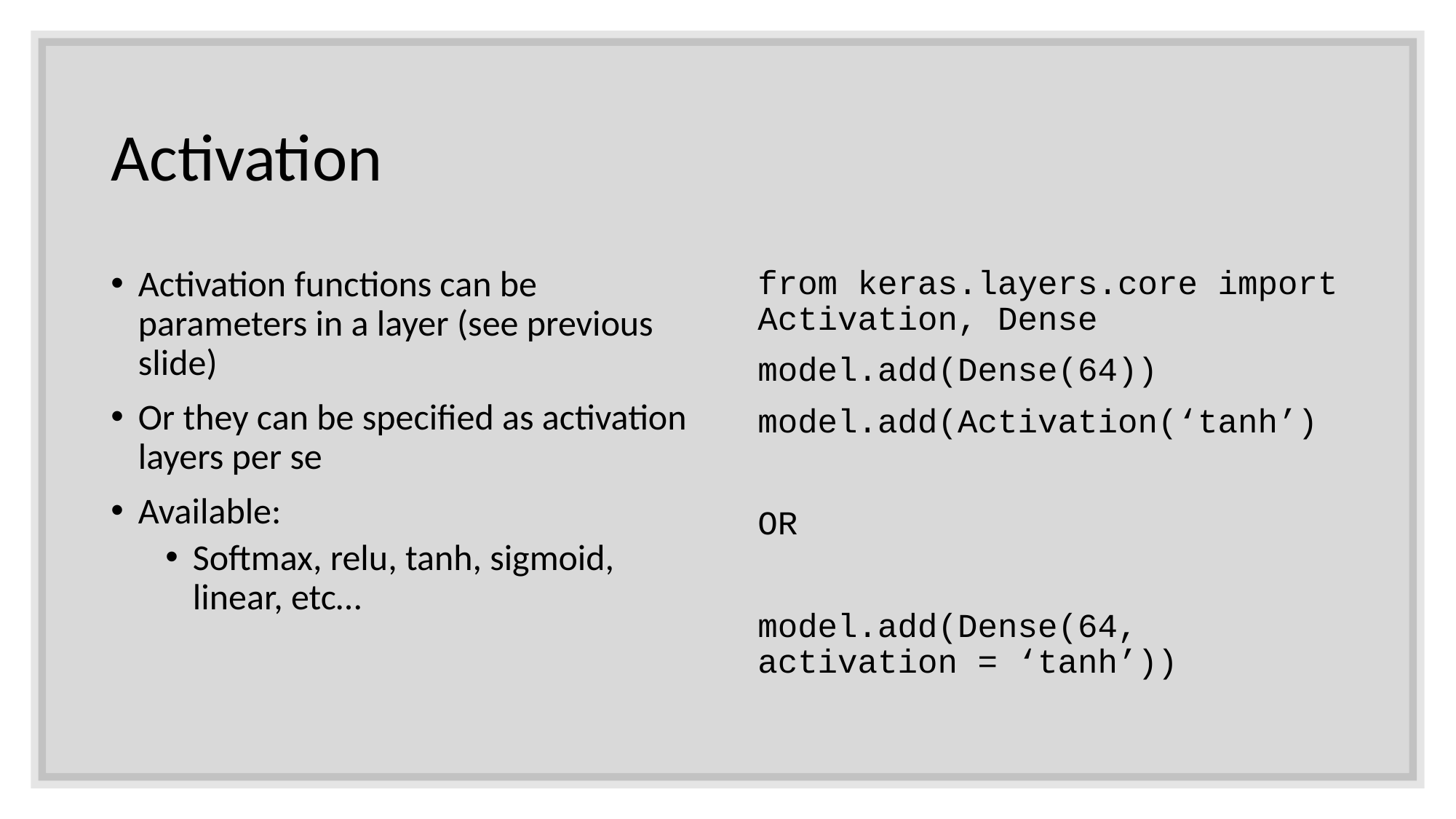

# Activation
Activation functions can be parameters in a layer (see previous slide)
Or they can be specified as activation layers per se
Available:
Softmax, relu, tanh, sigmoid, linear, etc…

from keras.layers.core import Activation, Dense
model.add(Dense(64))
model.add(Activation(‘tanh’)

OR

model.add(Dense(64, activation = ‘tanh’))